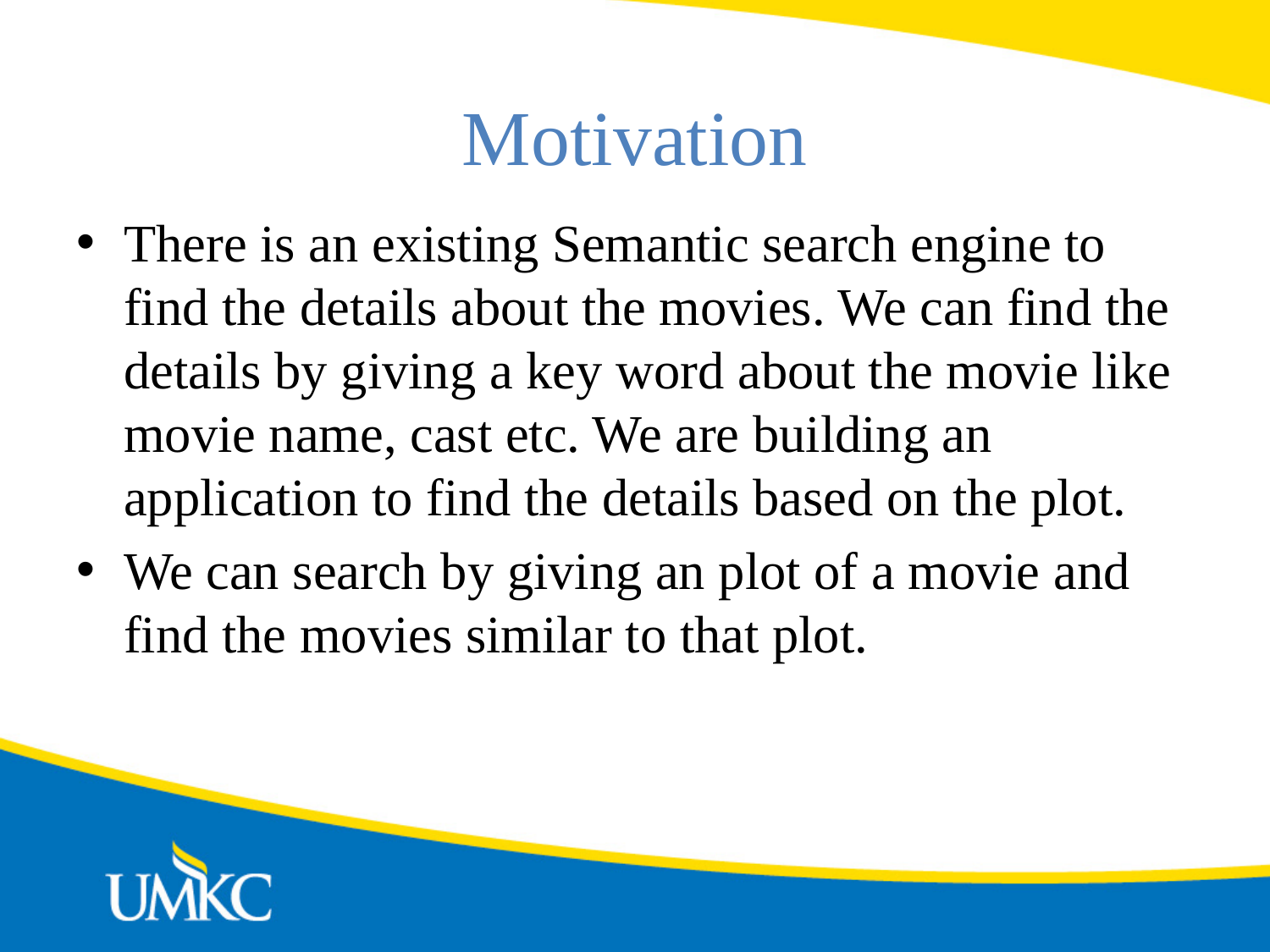

# Motivation
There is an existing Semantic search engine to find the details about the movies. We can find the details by giving a key word about the movie like movie name, cast etc. We are building an application to find the details based on the plot.
We can search by giving an plot of a movie and find the movies similar to that plot.